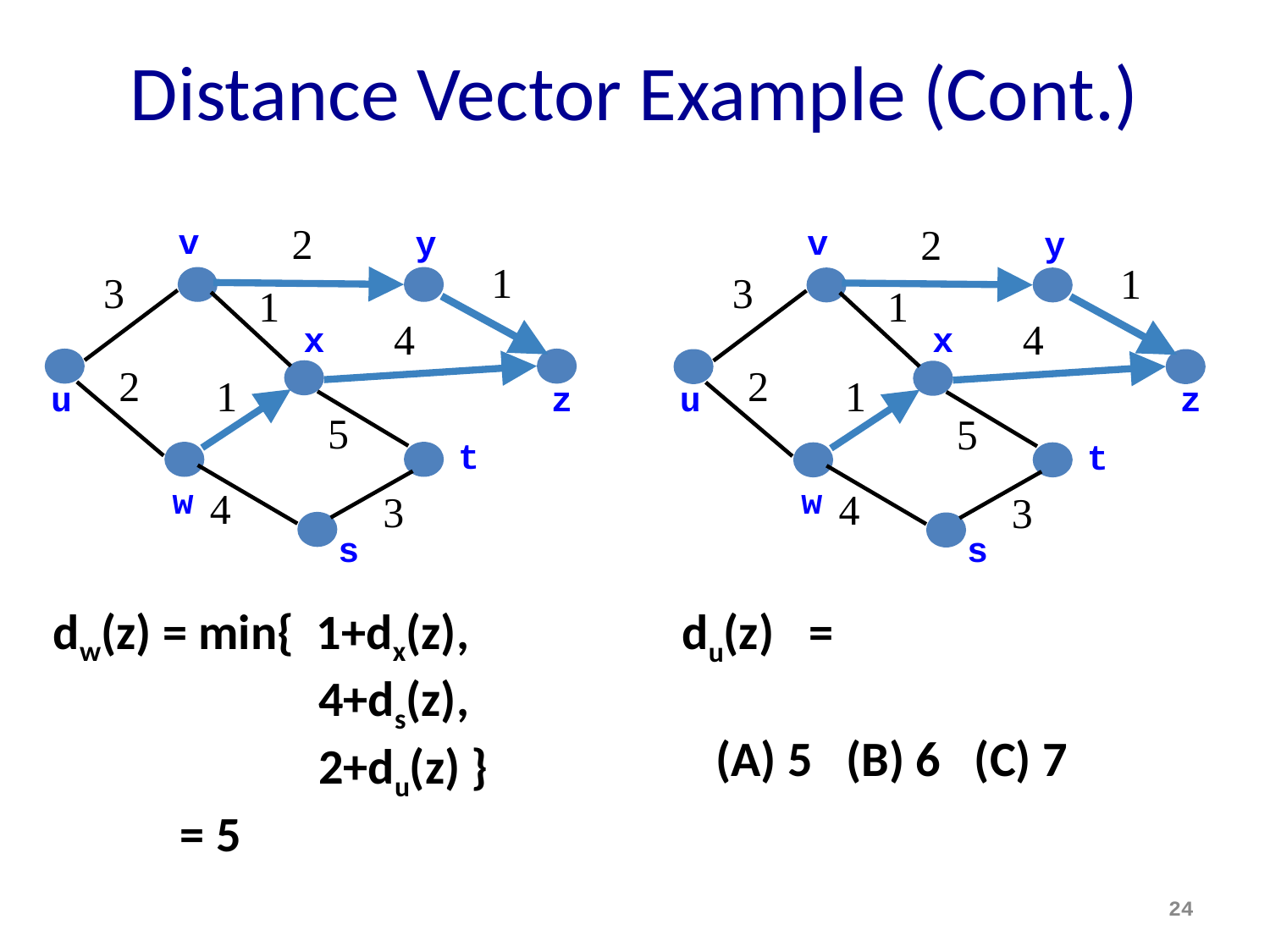

# Distance Vector Example (Cont.)
2
v
y
1
3

1

4
x

2

1

u
z

5
t

w
4
3

s
dw(z) = min{  1+dx(z),
          		 4+ds(z),
          		 2+du(z) }
     	= 5

2
v
y
1
3

1

4
x

2

1

u
z

5
t

w
4
3

s
du(z)  	=

   (A) 5   (B) 6   (C) 7
24